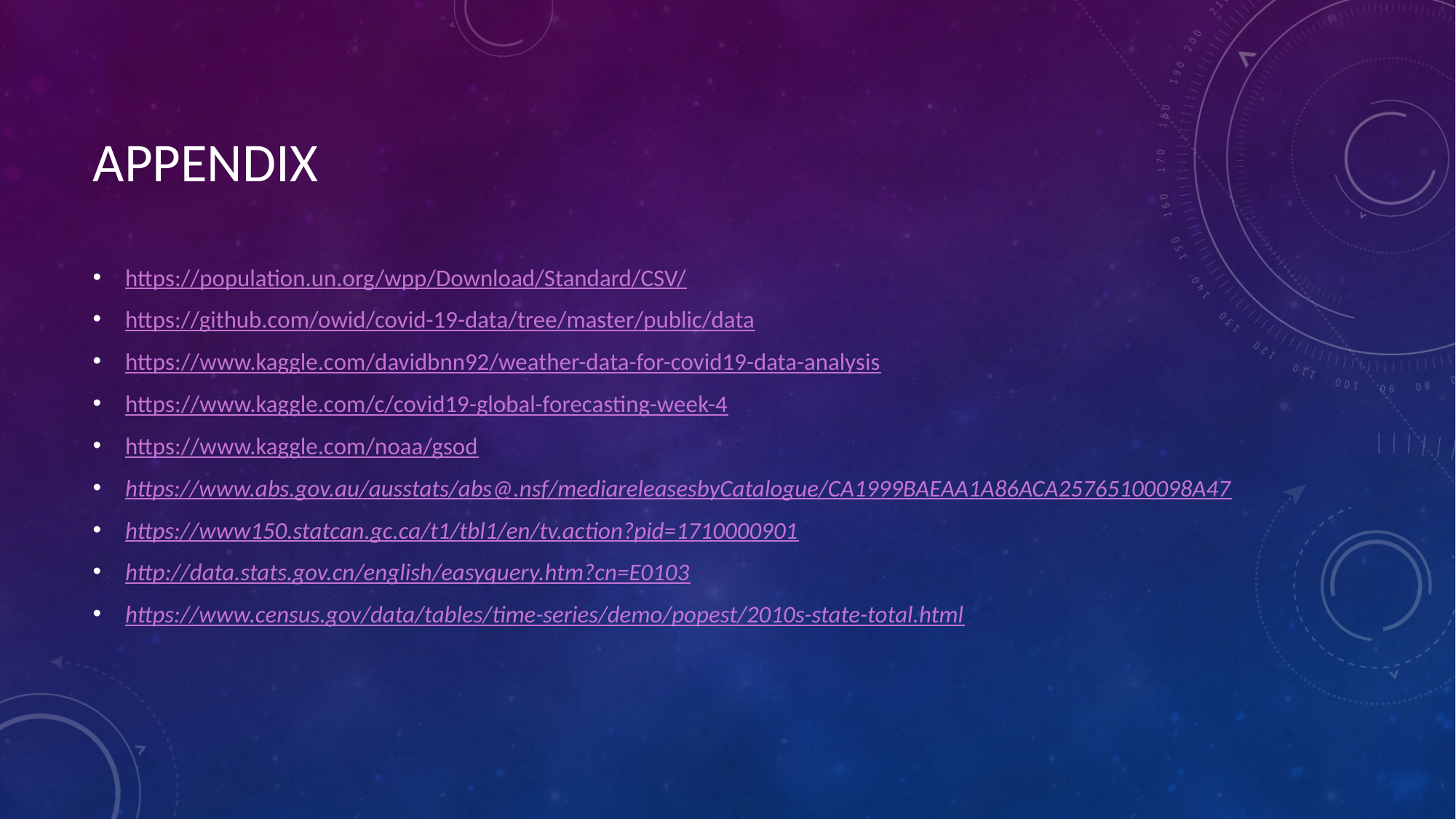

# APPENDIX
https://population.un.org/wpp/Download/Standard/CSV/
https://github.com/owid/covid-19-data/tree/master/public/data
https://www.kaggle.com/davidbnn92/weather-data-for-covid19-data-analysis
https://www.kaggle.com/c/covid19-global-forecasting-week-4
https://www.kaggle.com/noaa/gsod
https://www.abs.gov.au/ausstats/abs@.nsf/mediareleasesbyCatalogue/CA1999BAEAA1A86ACA25765100098A47
https://www150.statcan.gc.ca/t1/tbl1/en/tv.action?pid=1710000901
http://data.stats.gov.cn/english/easyquery.htm?cn=E0103
https://www.census.gov/data/tables/time-series/demo/popest/2010s-state-total.html